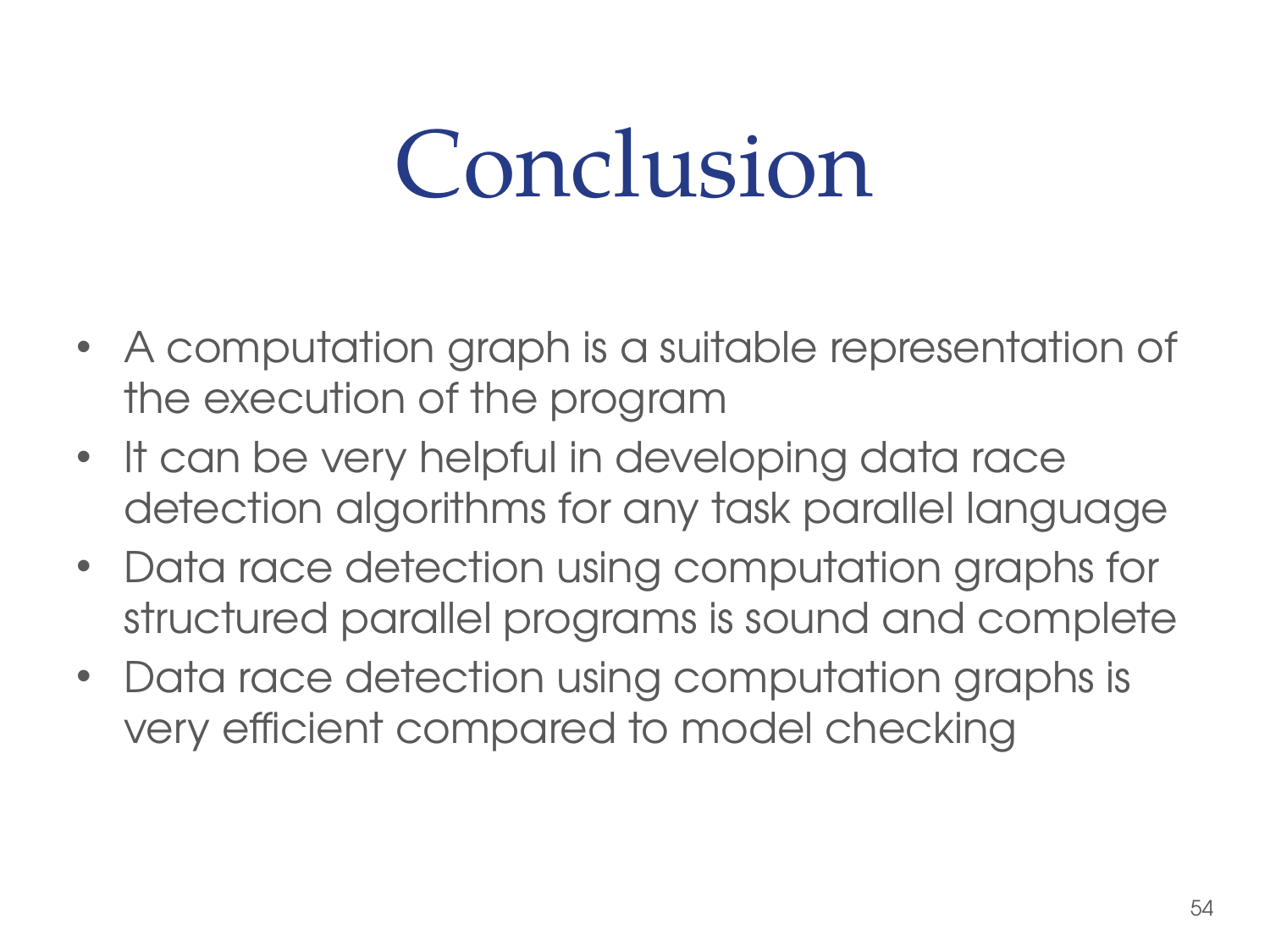

# Conclusion
A computation graph is a suitable representation of the execution of the program
It can be very helpful in developing data race detection algorithms for any task parallel language
Data race detection using computation graphs for structured parallel programs is sound and complete
Data race detection using computation graphs is very efficient compared to model checking
54